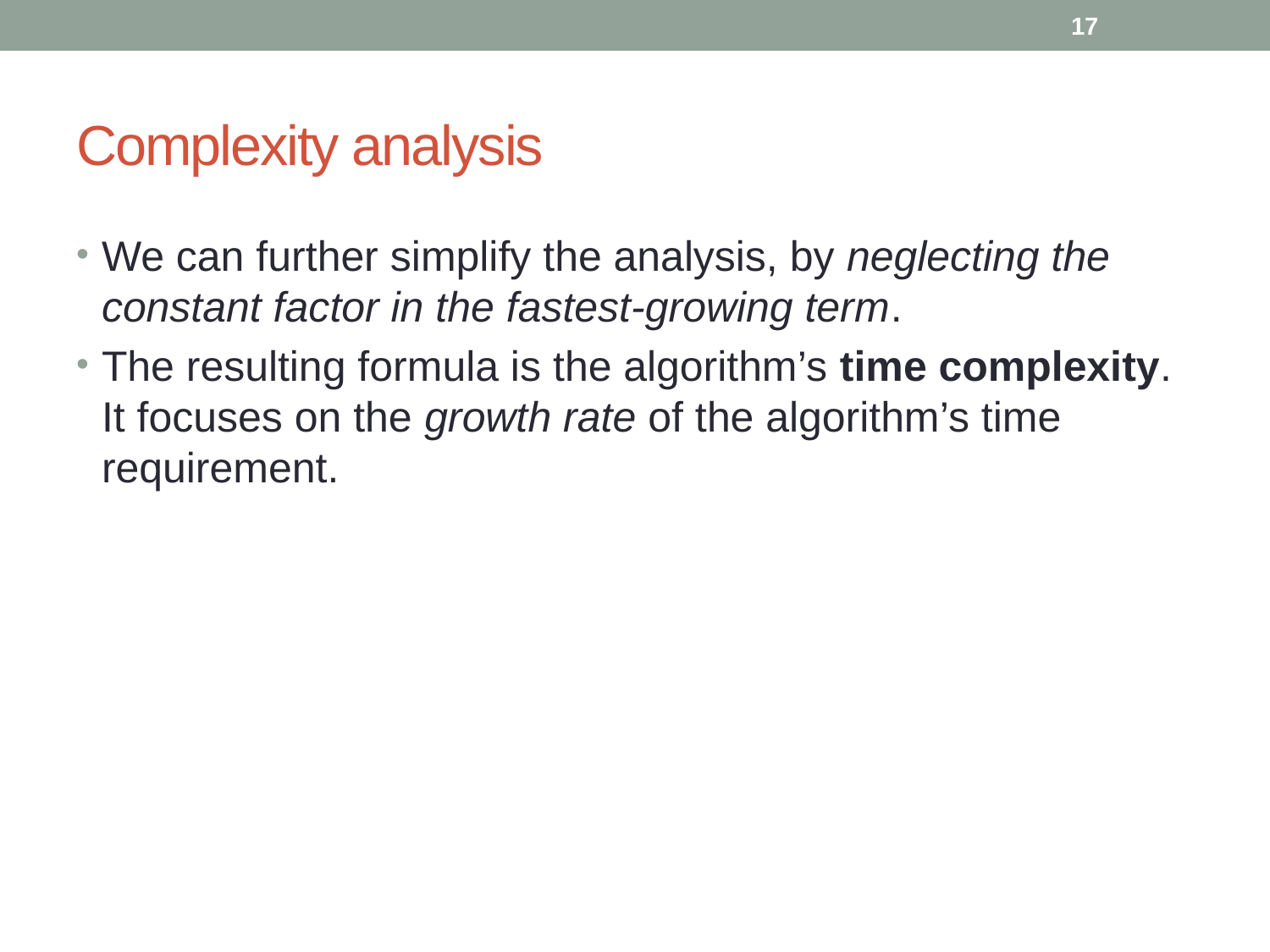

17
# Complexity analysis
We can further simplify the analysis, by neglecting the constant factor in the fastest-growing term.
The resulting formula is the algorithm’s time complexity. It focuses on the growth rate of the algorithm’s time requirement.